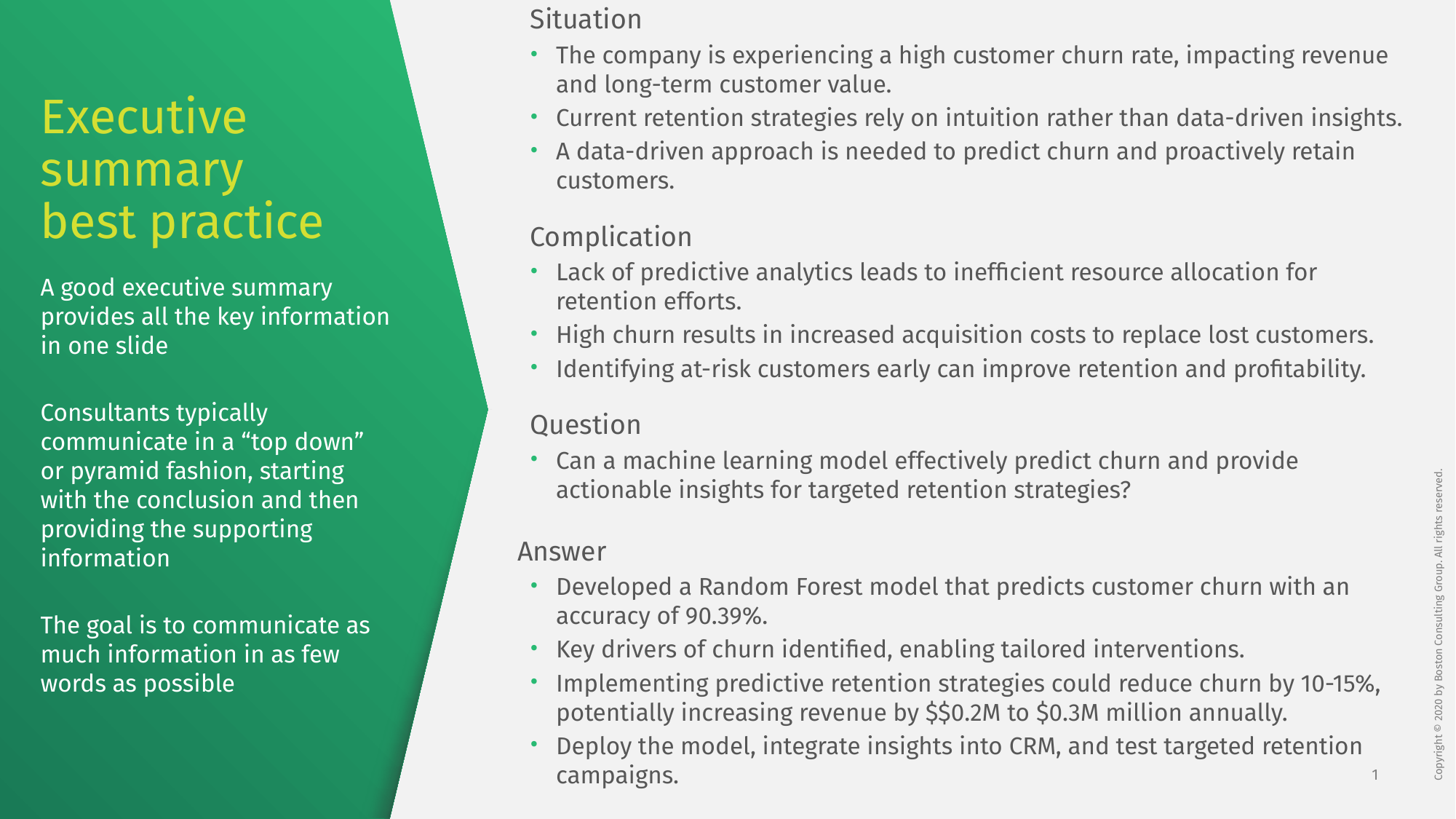

Situation
The company is experiencing a high customer churn rate, impacting revenue and long-term customer value.
Current retention strategies rely on intuition rather than data-driven insights.
A data-driven approach is needed to predict churn and proactively retain customers.

Complication
Lack of predictive analytics leads to inefficient resource allocation for retention efforts.
High churn results in increased acquisition costs to replace lost customers.
Identifying at-risk customers early can improve retention and profitability.

Question
Can a machine learning model effectively predict churn and provide actionable insights for targeted retention strategies?

Answer
Developed a Random Forest model that predicts customer churn with an accuracy of 90.39%.
Key drivers of churn identified, enabling tailored interventions.
Implementing predictive retention strategies could reduce churn by 10-15%, potentially increasing revenue by $$0.2M to $0.3M million annually.
Deploy the model, integrate insights into CRM, and test targeted retention campaigns.
# Executive summary best practice
A good executive summary provides all the key information in one slide

Consultants typically communicate in a “top down” or pyramid fashion, starting with the conclusion and then providing the supporting information

The goal is to communicate as much information in as few words as possible